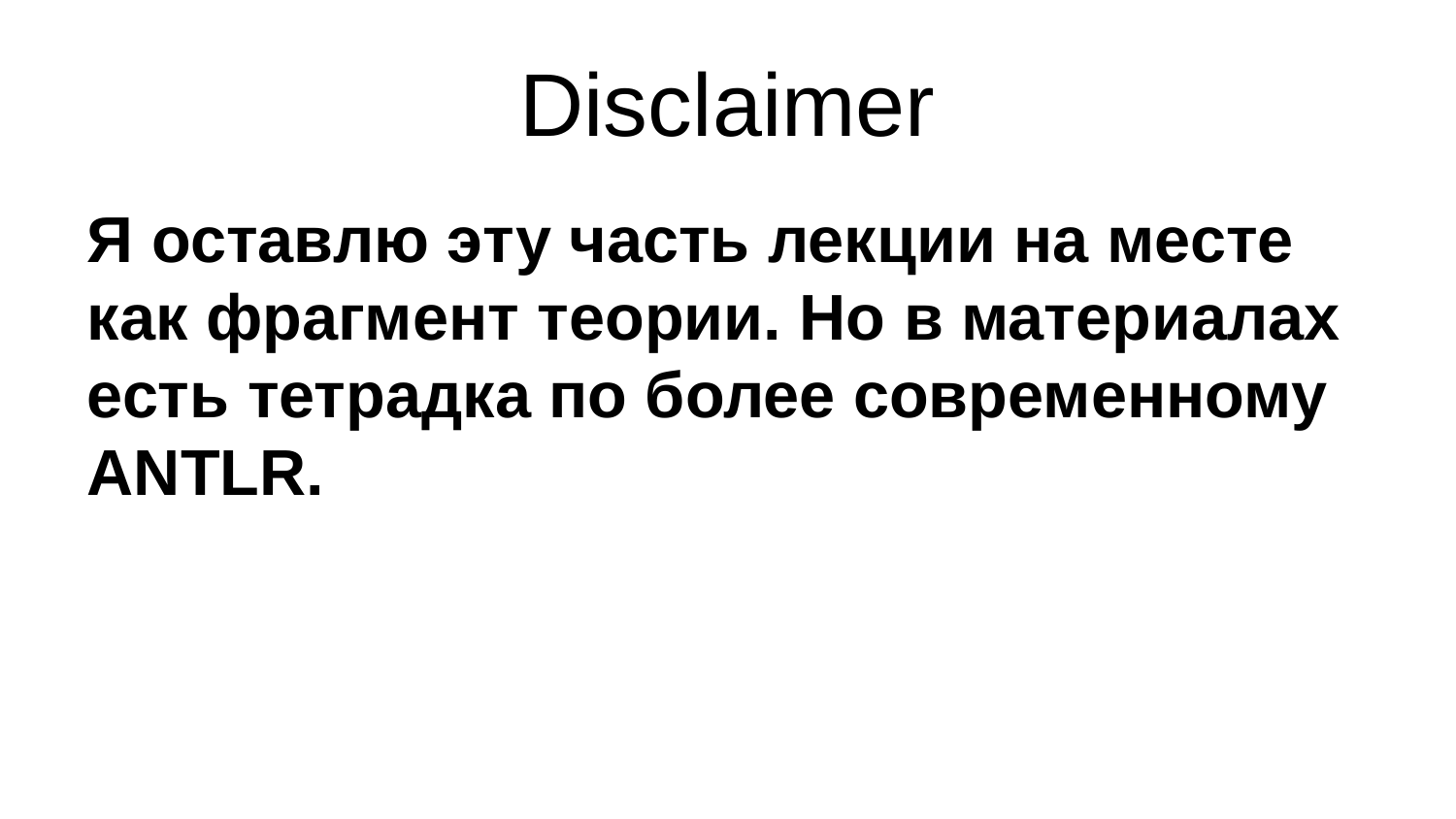

Disclaimer
Я оставлю эту часть лекции на месте как фрагмент теории. Но в материалах есть тетрадка по более современному ANTLR.